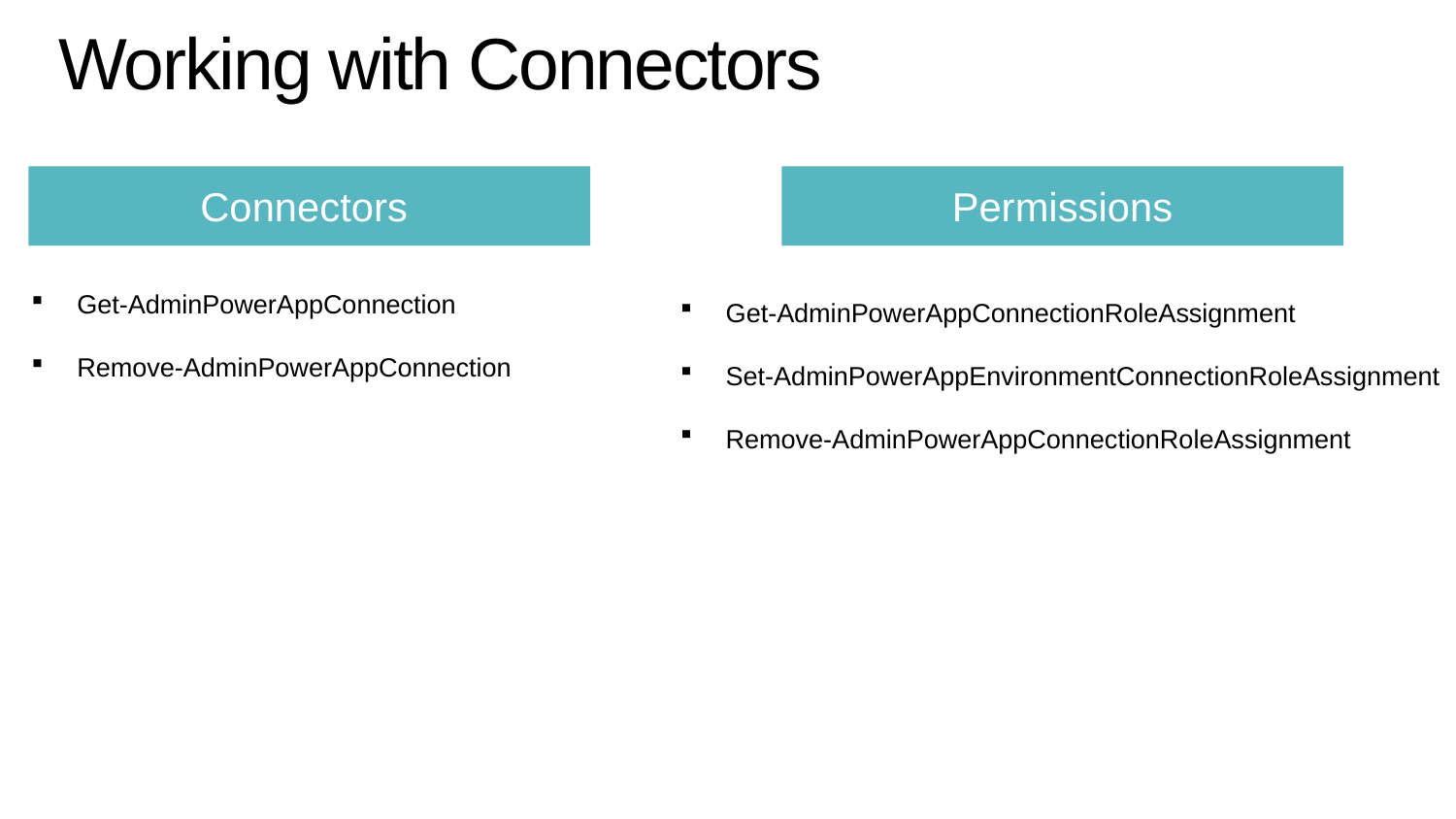

# Working with Connectors
Connectors
Permissions
Get-AdminPowerAppConnection
Remove-AdminPowerAppConnection
Get-AdminPowerAppConnectionRoleAssignment
Set-AdminPowerAppEnvironmentConnectionRoleAssignment
Remove-AdminPowerAppConnectionRoleAssignment